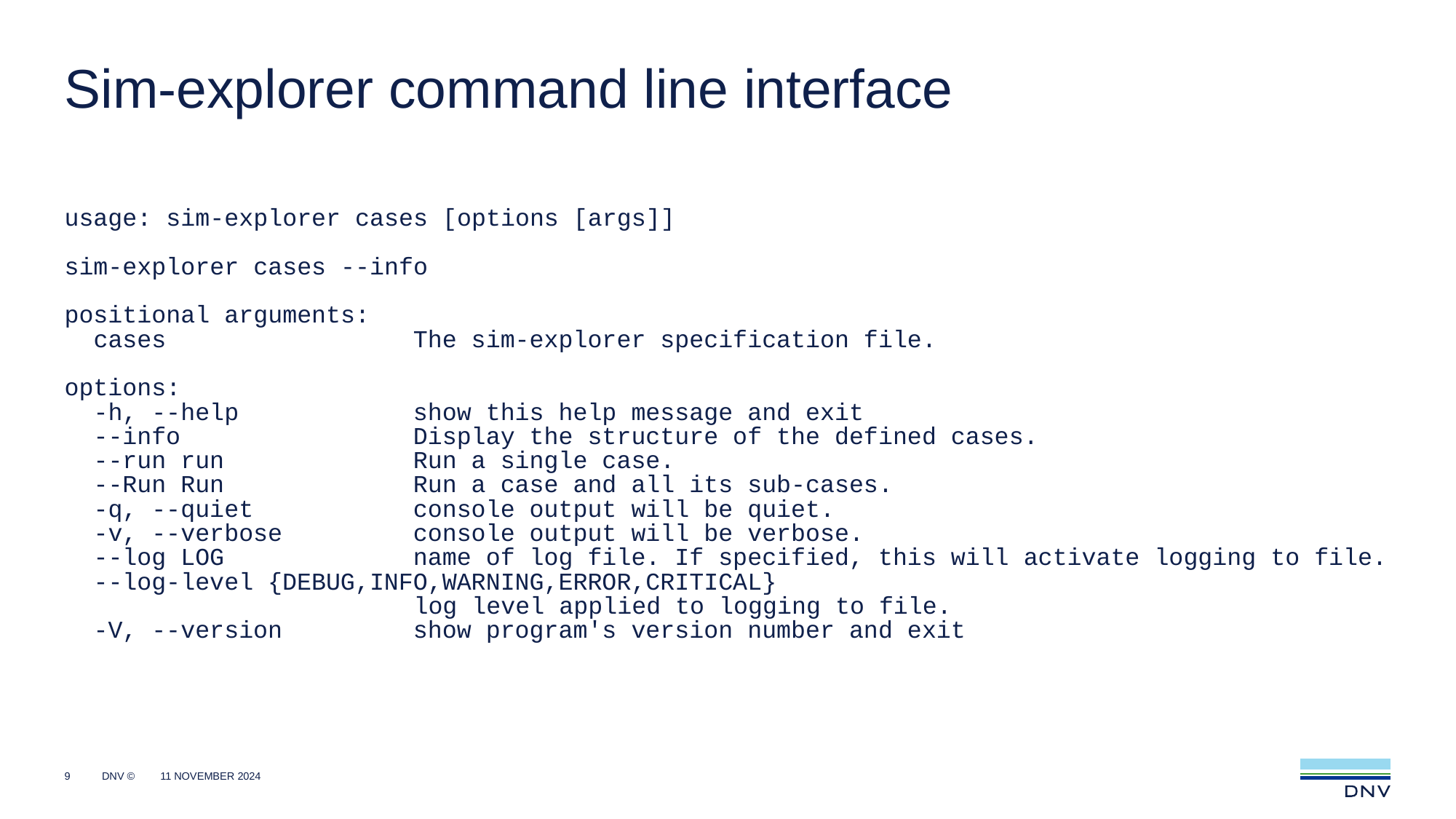

# Sim-explorer command line interface
usage: sim-explorer cases [options [args]]

sim-explorer cases --info

positional arguments:
  cases                 The sim-explorer specification file.

options:
  -h, --help            show this help message and exit
  --info                Display the structure of the defined cases.
  --run run             Run a single case.
  --Run Run             Run a case and all its sub-cases.
  -q, --quiet           console output will be quiet.
  -v, --verbose         console output will be verbose.
  --log LOG             name of log file. If specified, this will activate logging to file.
  --log-level {DEBUG,INFO,WARNING,ERROR,CRITICAL}
                        log level applied to logging to file.
  -V, --version         show program's version number and exit
9